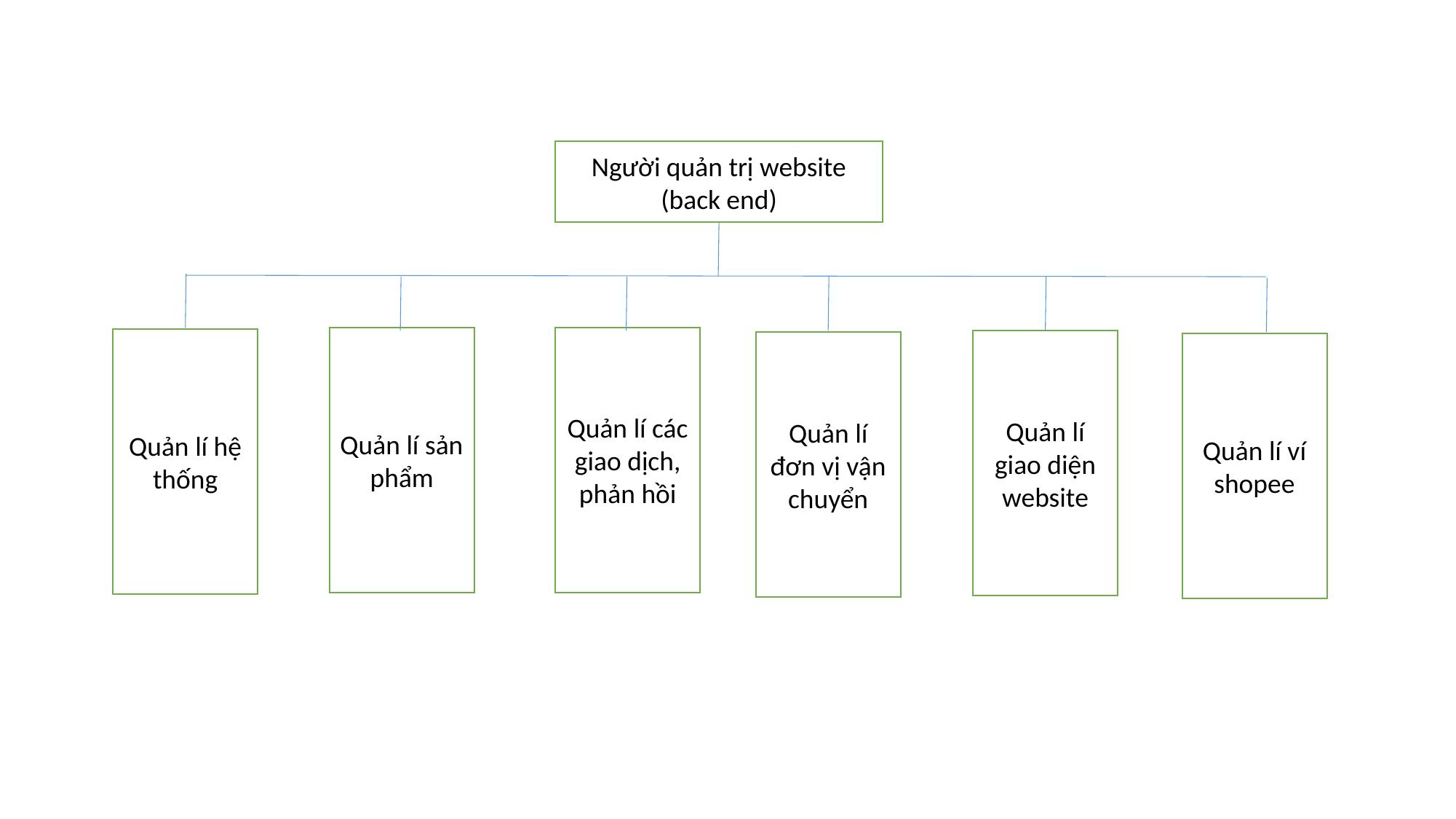

Người quản trị website
(back end)
Quản lí sản phẩm
Quản lí các giao dịch, phản hồi
Quản lí hệ thống
Quản lí giao diện website
Quản lí đơn vị vận chuyển
Quản lí ví shopee